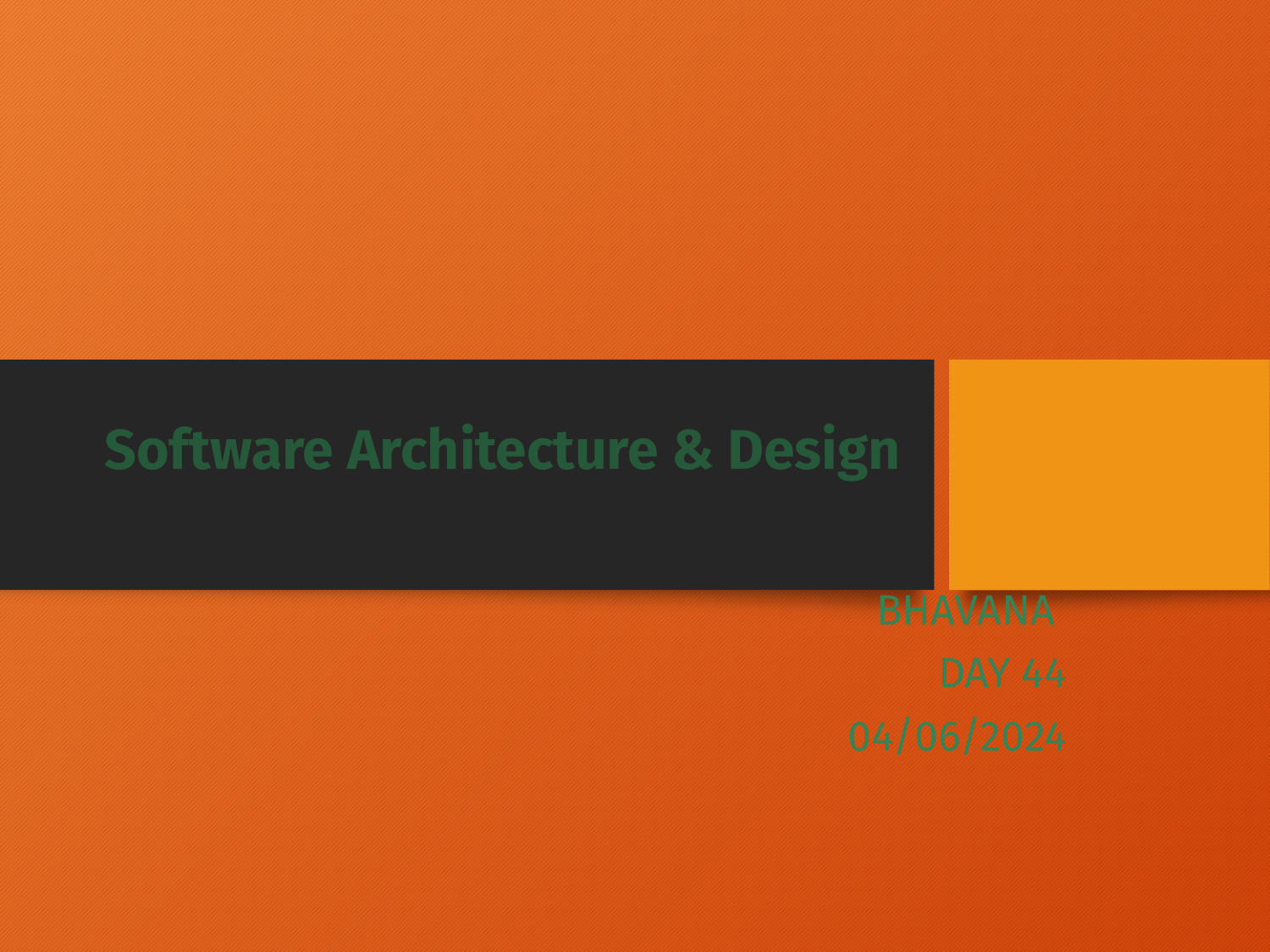

# Software Architecture & Design
BHAVANA
DAY 44
04/06/2024